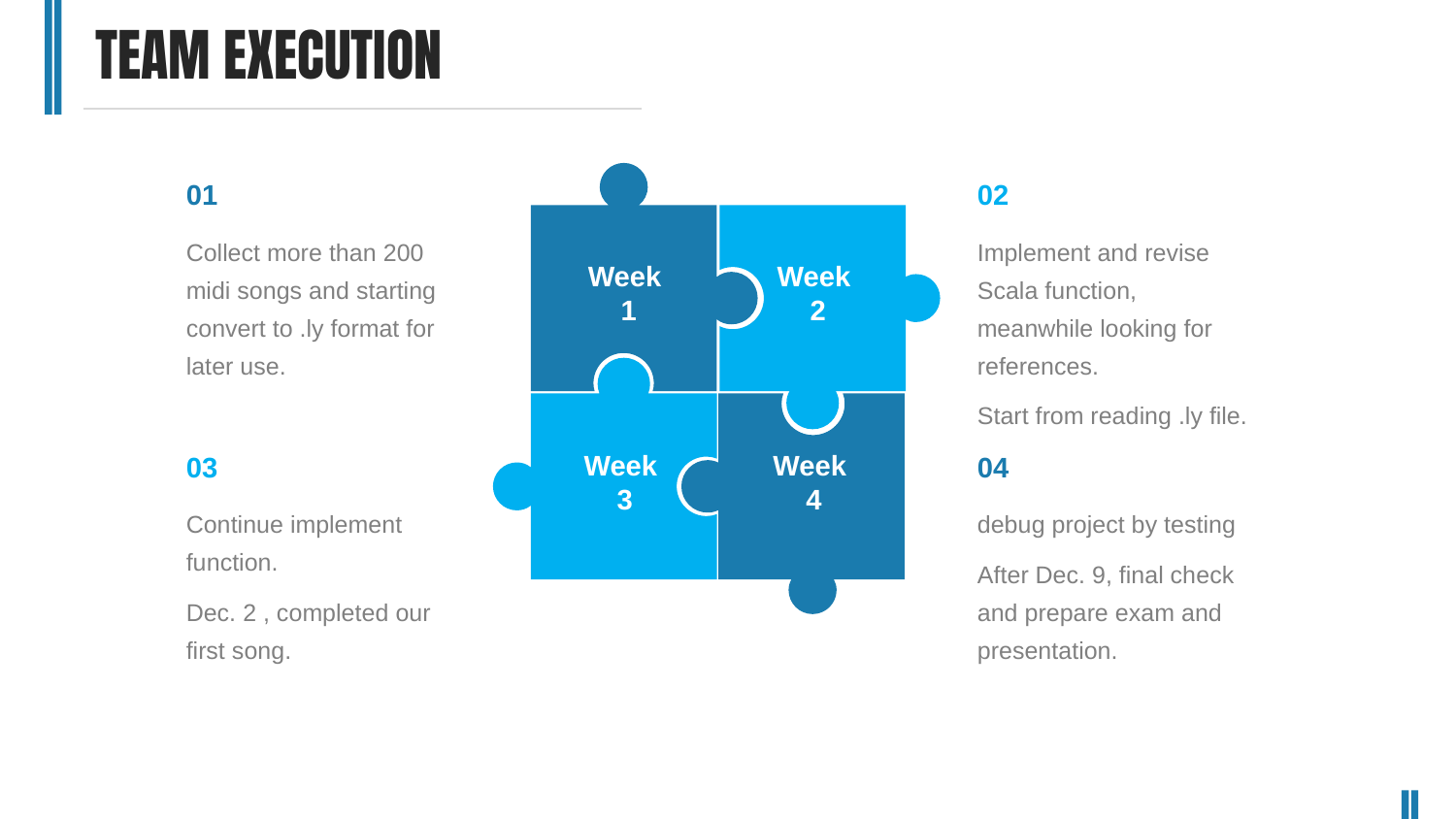

TEAM EXECUTION

01
02

Collect more than 200 midi songs and starting convert to .ly format for later use.
Implement and revise Scala function, meanwhile looking for references.
Start from reading .ly file.
Week
 1
Week
 2

Week
3
Week
4
03
04
Continue implement function.
Dec. 2 , completed our first song.
debug project by testing
After Dec. 9, final check and prepare exam and  presentation.